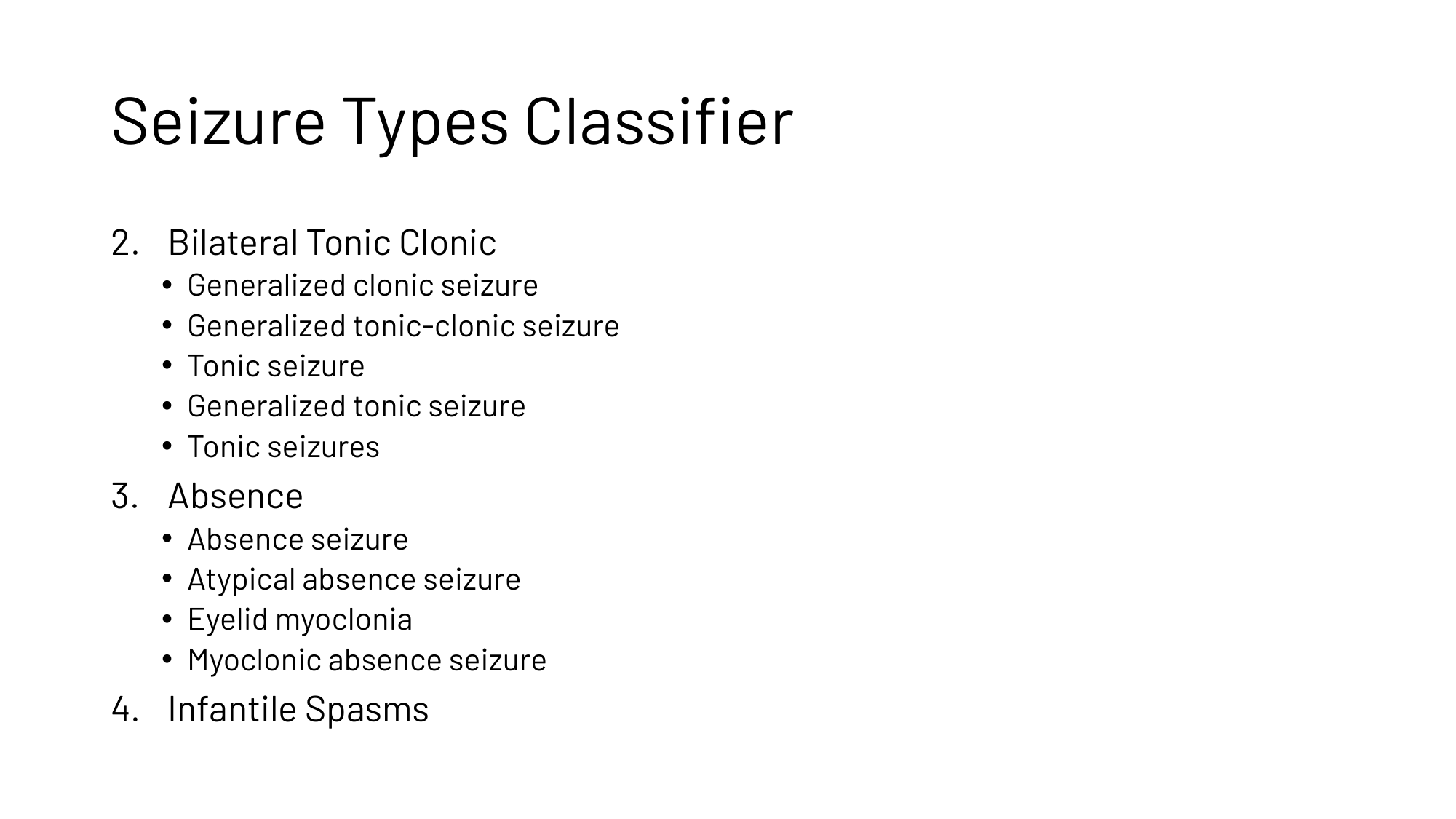

# Seizure Types Classifier
Bilateral Tonic Clonic
Generalized clonic seizure
Generalized tonic-clonic seizure
Tonic seizure
Generalized tonic seizure
Tonic seizures
Absence
Absence seizure
Atypical absence seizure
Eyelid myoclonia
Myoclonic absence seizure
Infantile Spasms